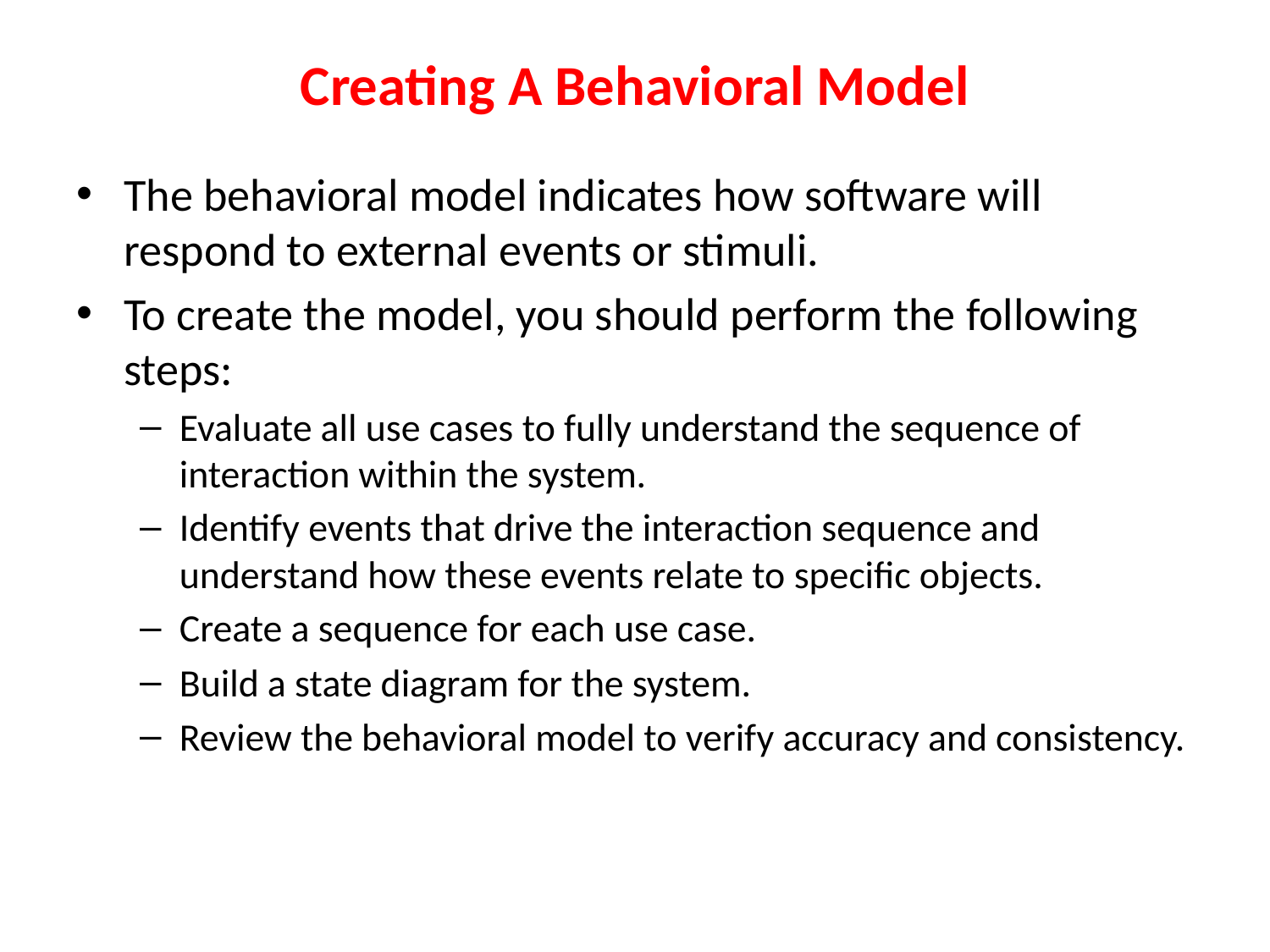

# Creating A Behavioral Model
The behavioral model indicates how software will respond to external events or stimuli.
To create the model, you should perform the following steps:
Evaluate all use cases to fully understand the sequence of interaction within the system.
Identify events that drive the interaction sequence and understand how these events relate to specific objects.
Create a sequence for each use case.
Build a state diagram for the system.
Review the behavioral model to verify accuracy and consistency.